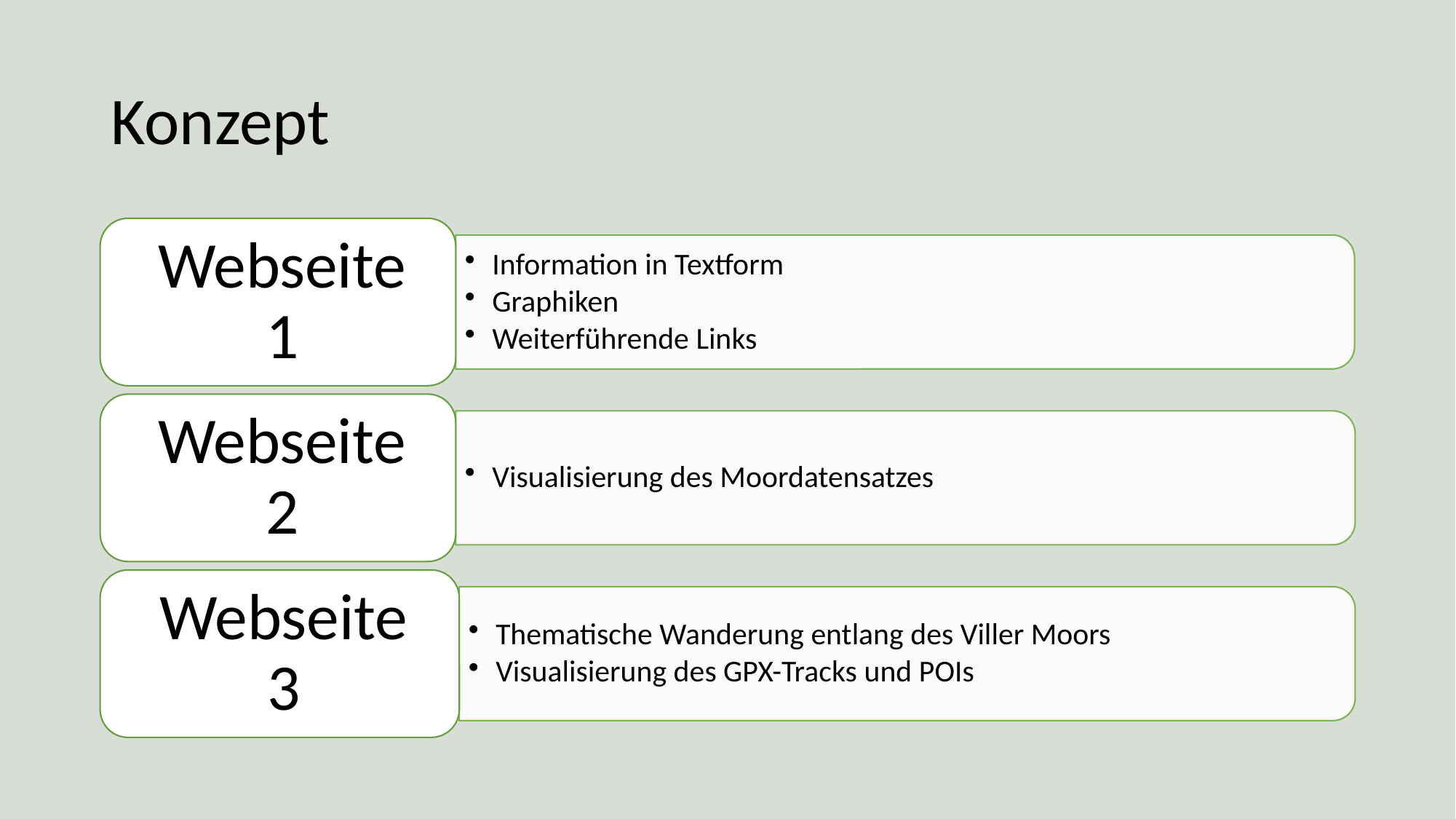

# Konzept
Information in Textform
Graphiken
Weiterführende Links
Webseite 1
Visualisierung des Moordatensatzes
Webseite 2
Thematische Wanderung entlang des Viller Moors
Visualisierung des GPX-Tracks und POIs
Webseite 3